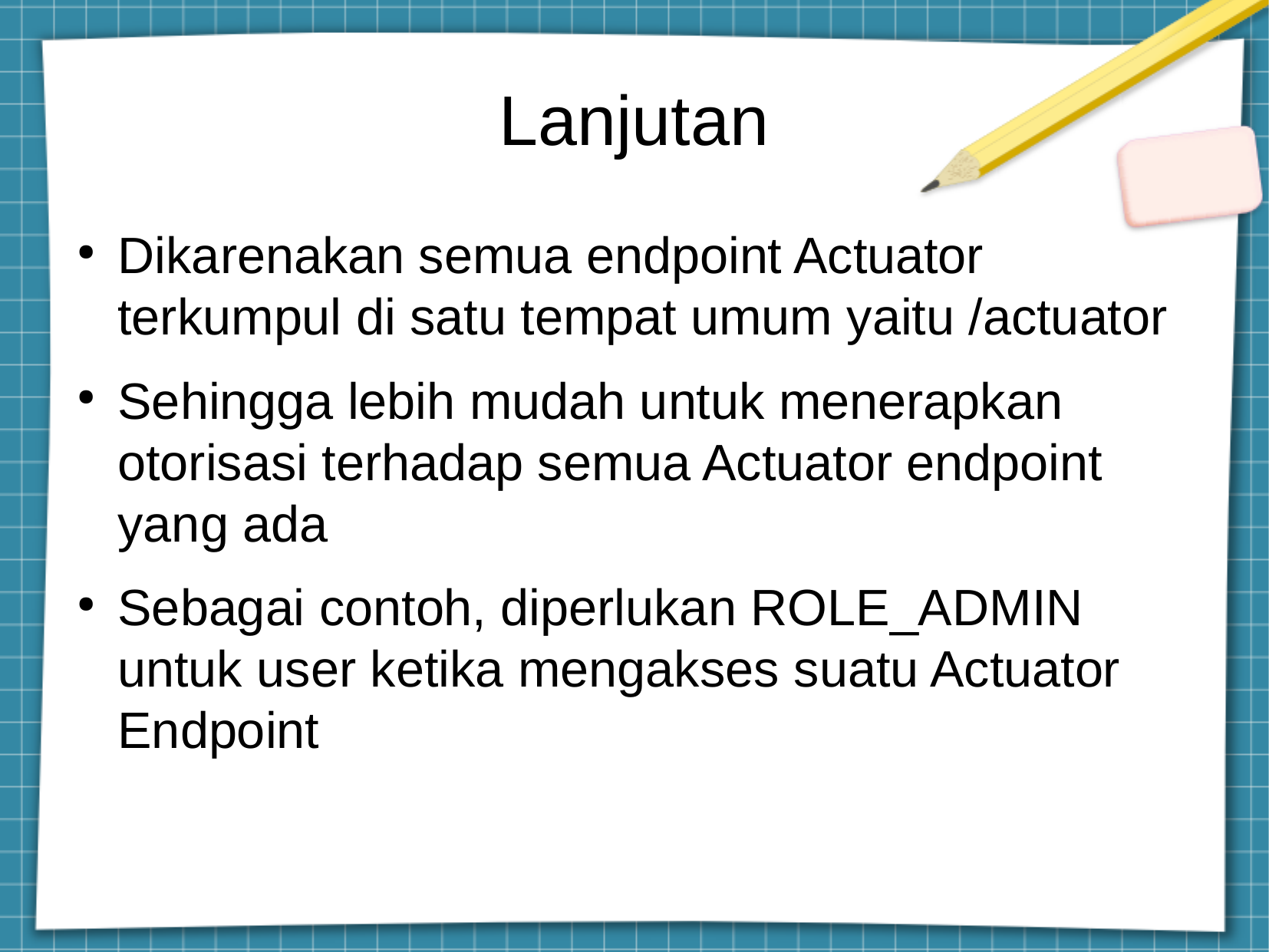

Lanjutan
Dikarenakan semua endpoint Actuator terkumpul di satu tempat umum yaitu /actuator
Sehingga lebih mudah untuk menerapkan otorisasi terhadap semua Actuator endpoint yang ada
Sebagai contoh, diperlukan ROLE_ADMIN untuk user ketika mengakses suatu Actuator Endpoint